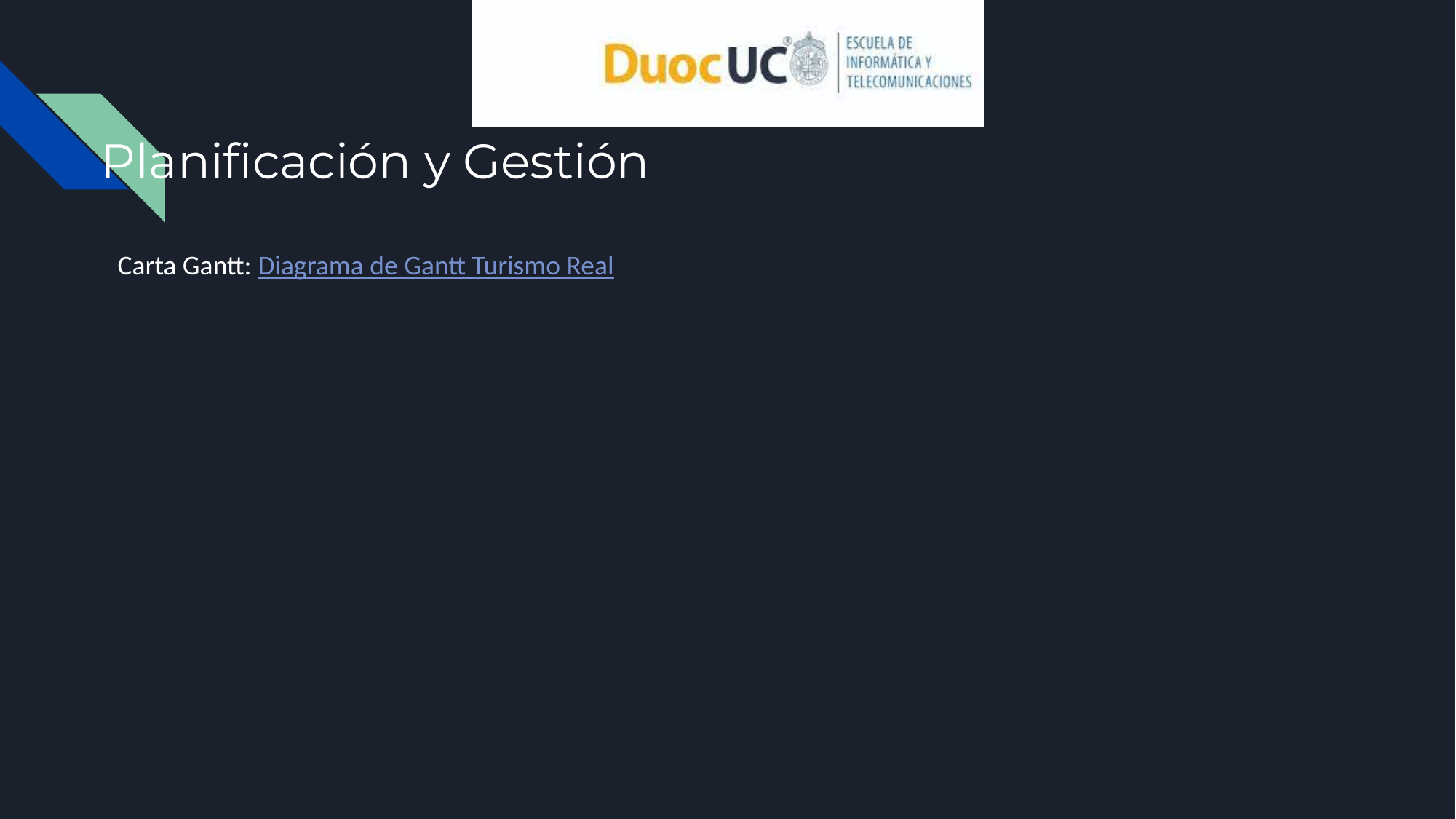

# Planificación y Gestión
Carta Gantt: Diagrama de Gantt Turismo Real